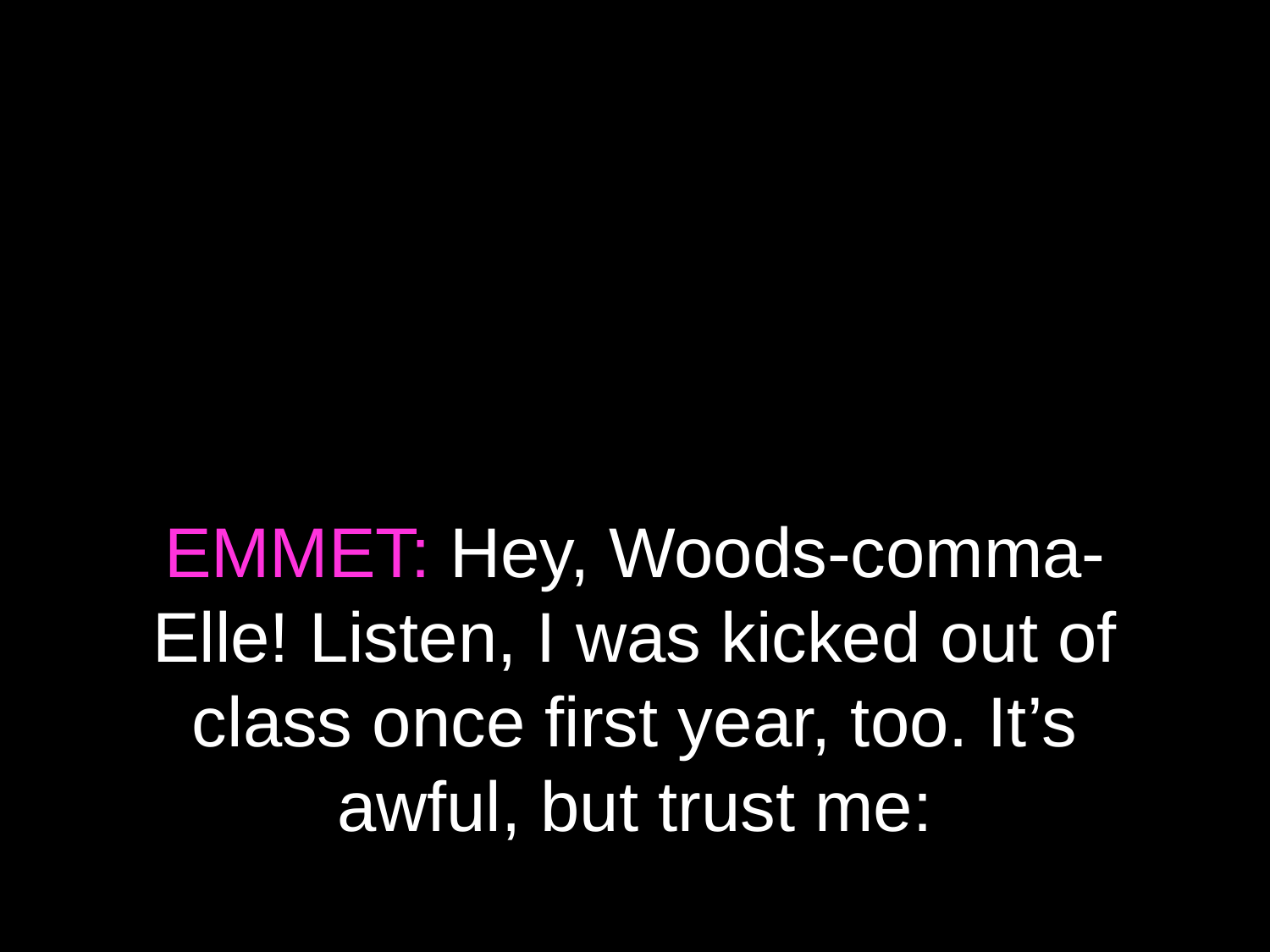

# EMMET: Hey, Woods-comma-Elle! Listen, I was kicked out of class once first year, too. It’s awful, but trust me: